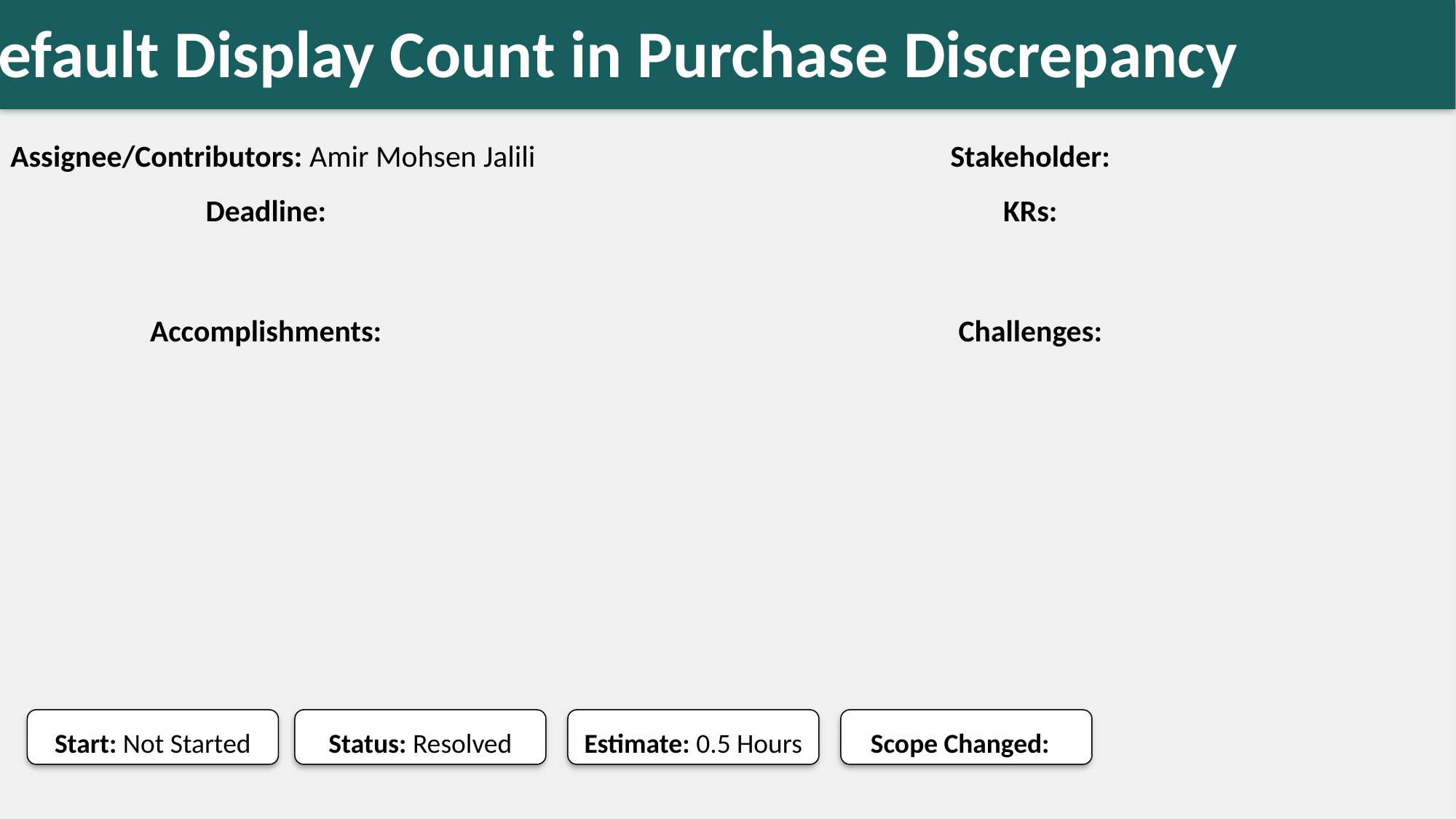

Set Default Display Count in Purchase Discrepancy
#

Assignee/Contributors: Amir Mohsen Jalili

Stakeholder:

Deadline:

KRs:

Accomplishments:

Challenges:

Start: Not Started

Status: Resolved

Estimate: 0.5 Hours

Scope Changed: